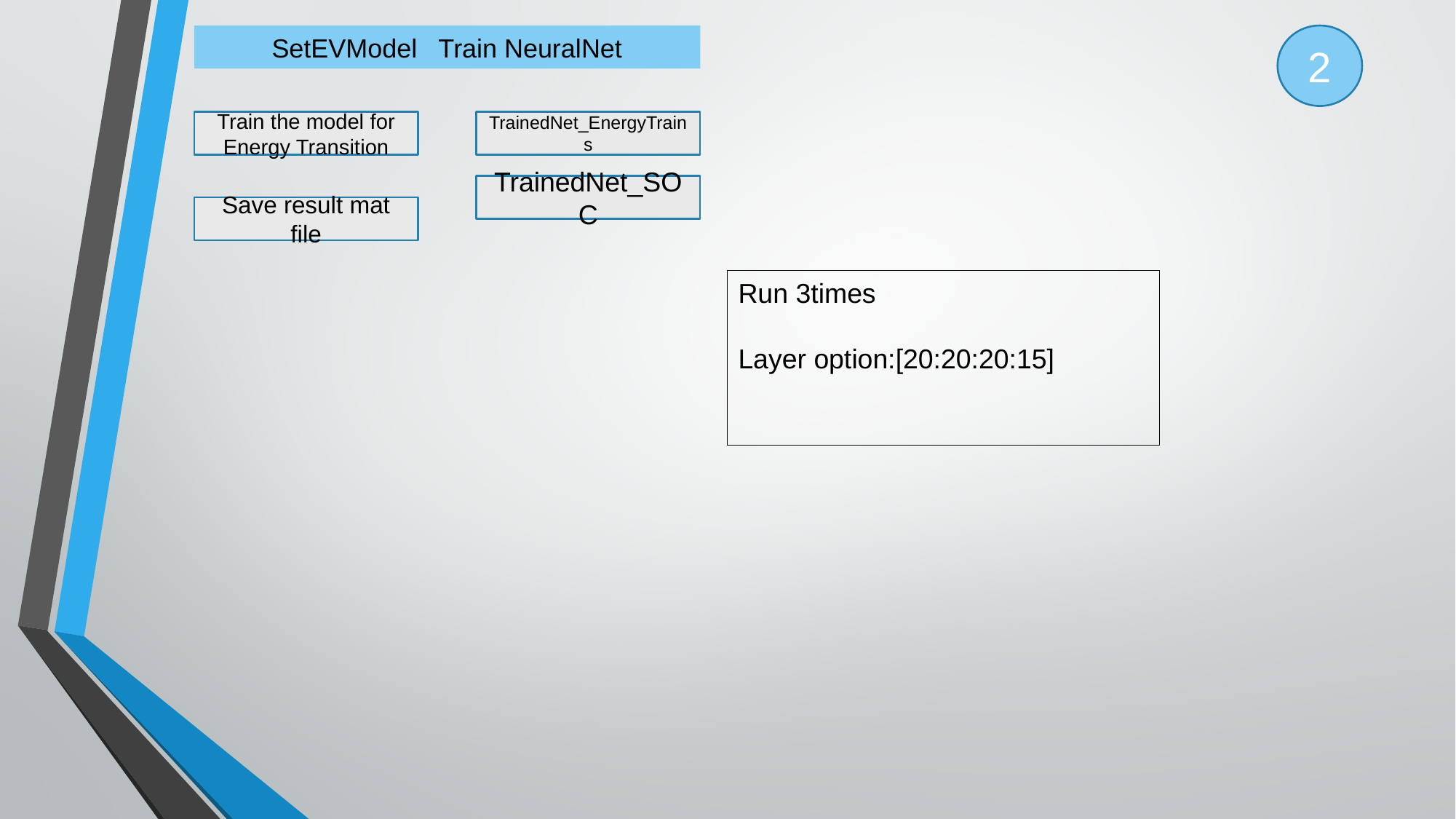

SetEVModel   Train NeuralNet
2
Train the model for Energy Transition
TrainedNet_EnergyTrains
TrainedNet_SOC
Save result mat file
Run 3times

Layer option:[20:20:20:15]